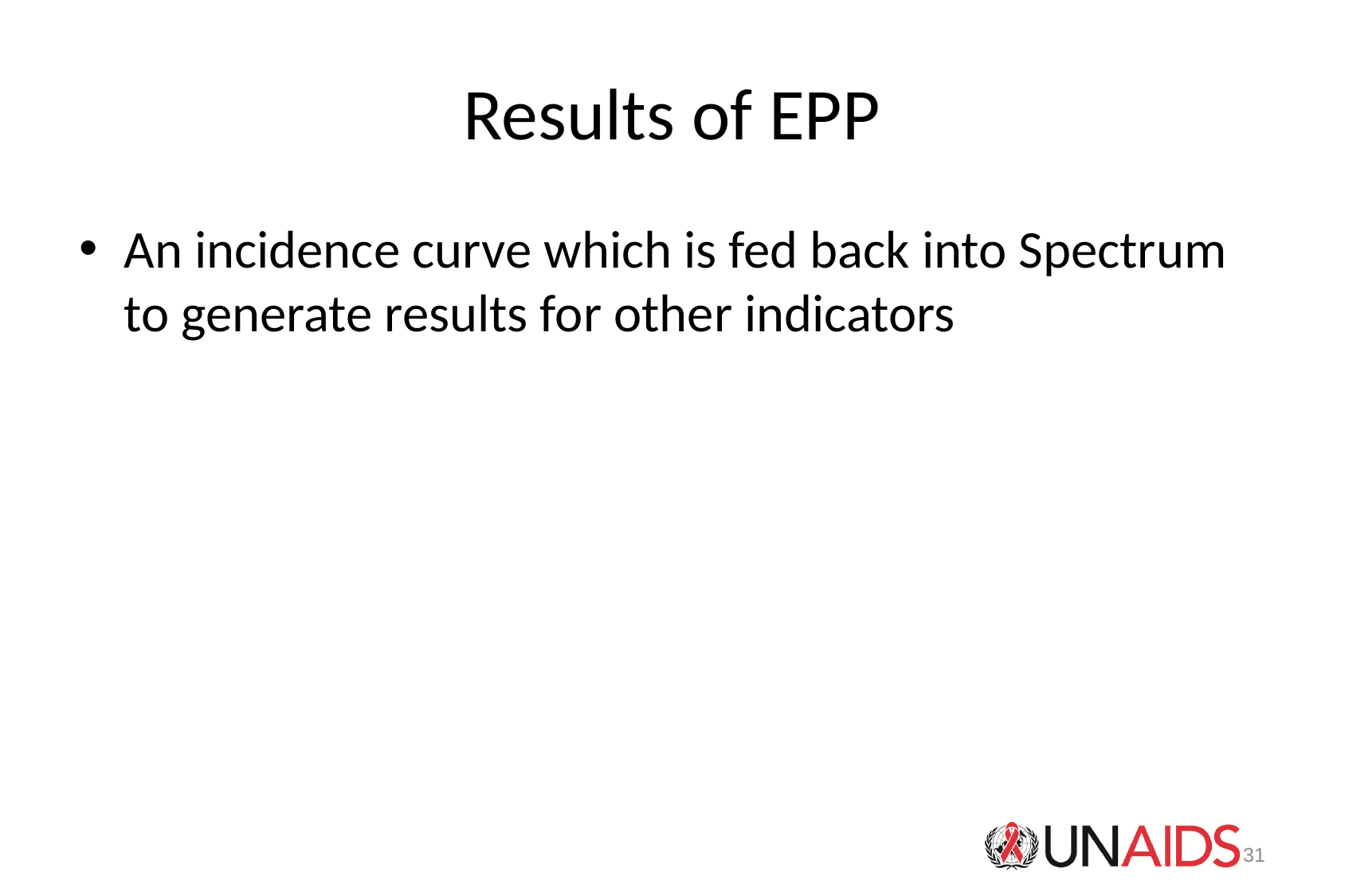

# Results of EPP
An incidence curve which is fed back into Spectrum to generate results for other indicators
31